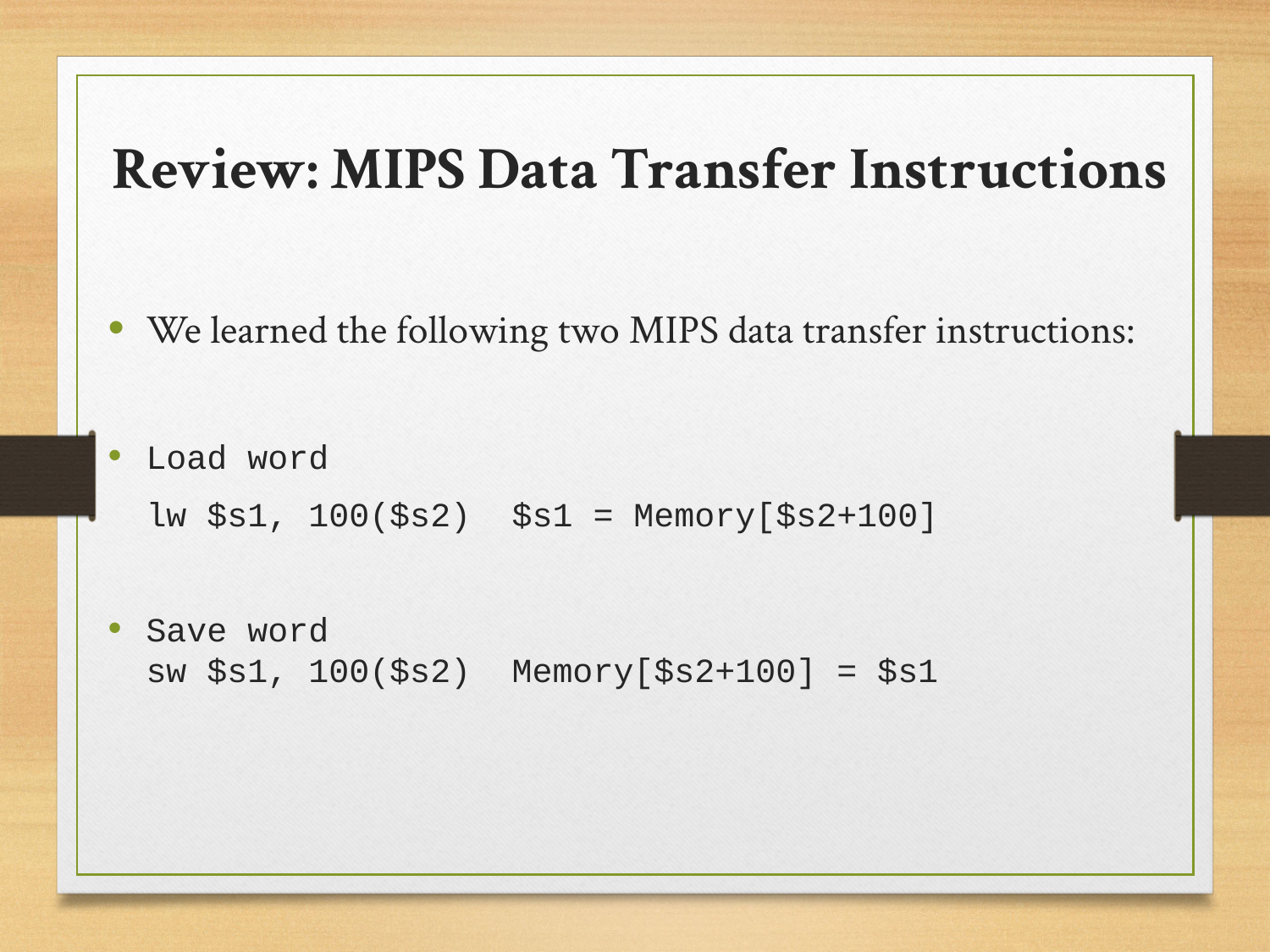

Review: MIPS Data Transfer Instructions
We learned the following two MIPS data transfer instructions:

Load word
	lw $s1, 100($s2)		$s1 = Memory[$s2+100]

Save word
sw $s1, 100($s2)		Memory[$s2+100] = $s1